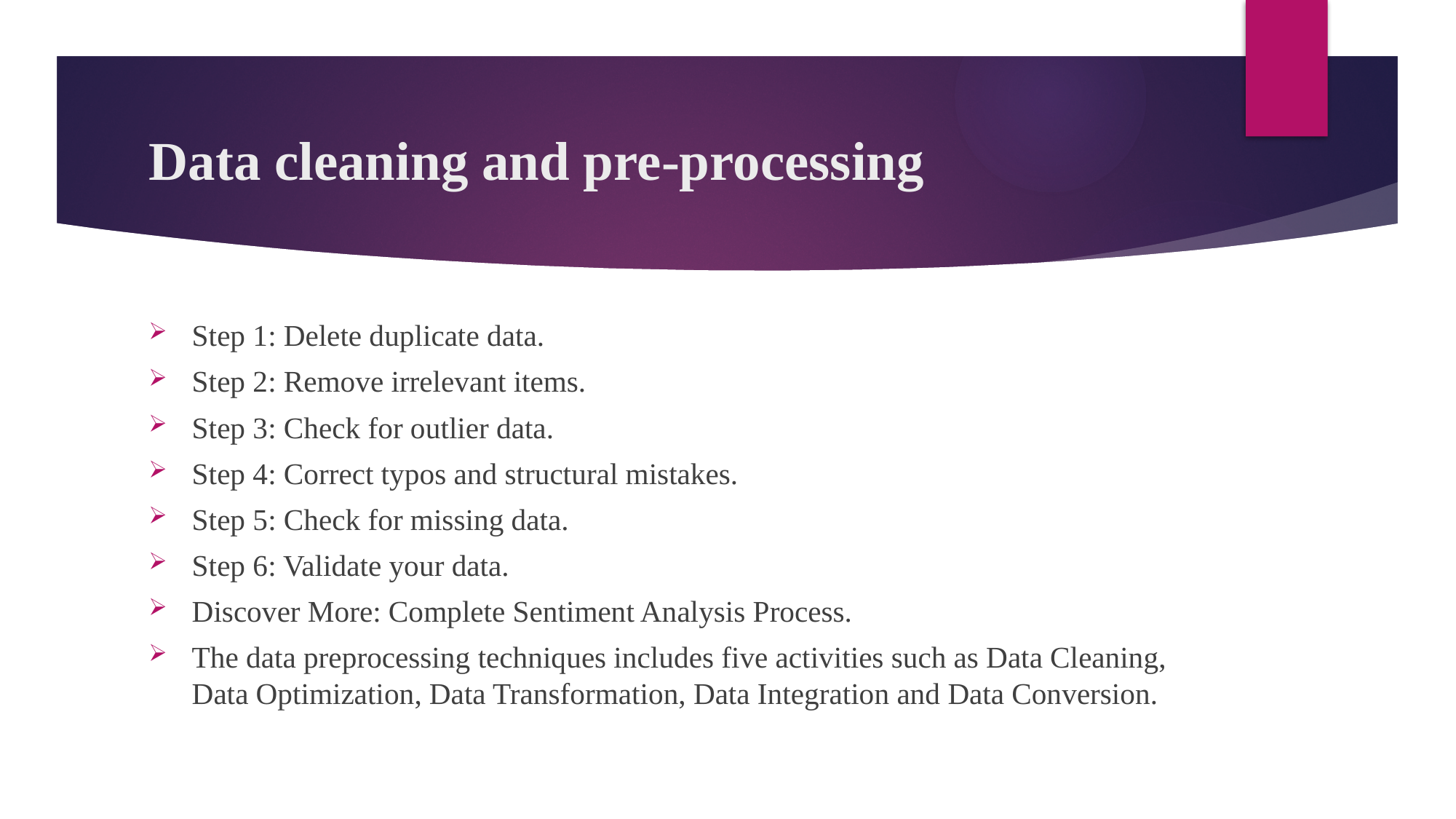

# Data cleaning and pre-processing
Step 1: Delete duplicate data.
Step 2: Remove irrelevant items.
Step 3: Check for outlier data.
Step 4: Correct typos and structural mistakes.
Step 5: Check for missing data.
Step 6: Validate your data.
Discover More: Complete Sentiment Analysis Process.
The data preprocessing techniques includes five activities such as Data Cleaning, Data Optimization, Data Transformation, Data Integration and Data Conversion.